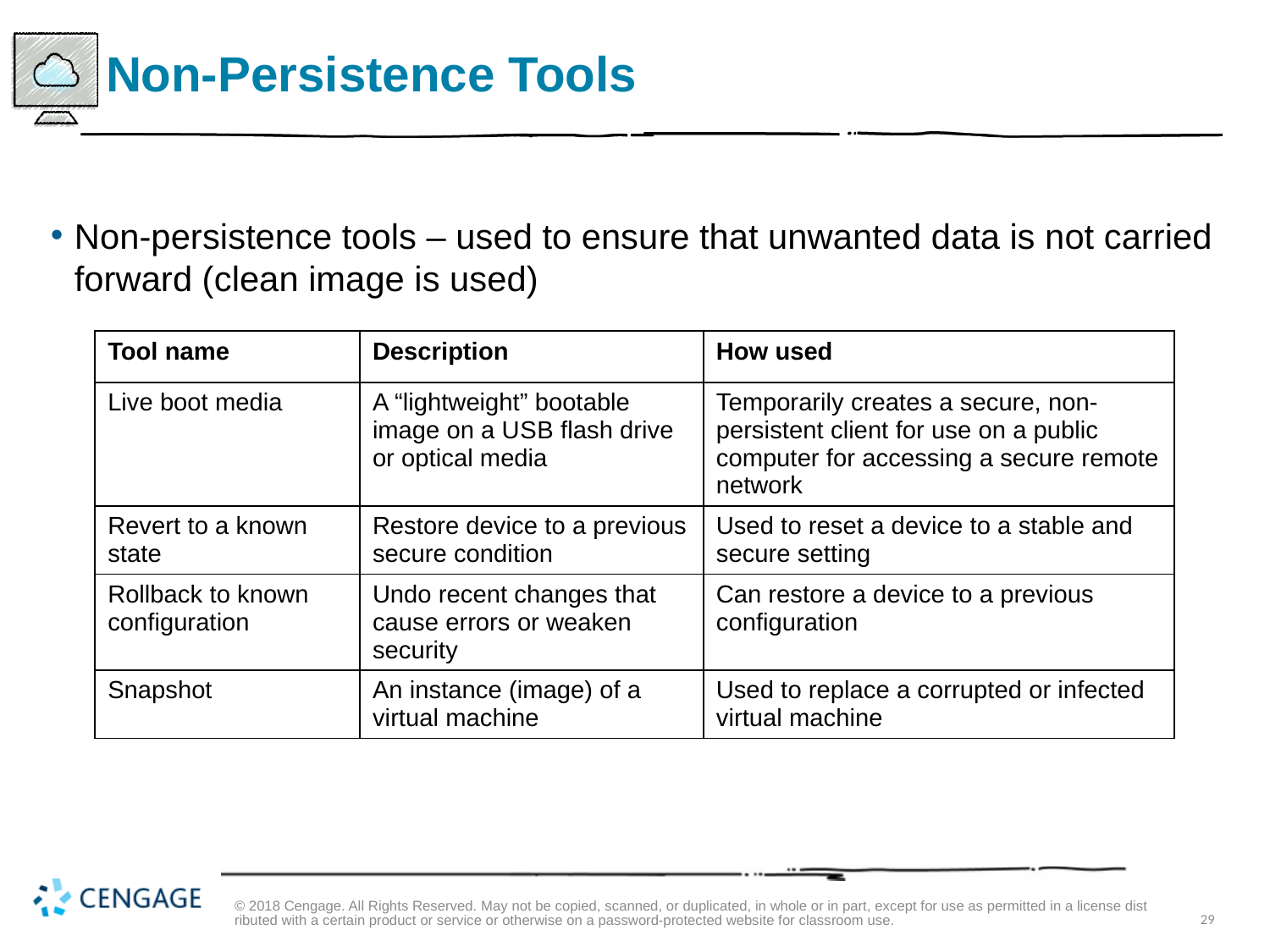

# Non-Persistence Tools
Non-persistence tools – used to ensure that unwanted data is not carried forward (clean image is used)
| Tool name | Description | How used |
| --- | --- | --- |
| Live boot media | A “lightweight” bootable image on a U S B flash drive or optical media | Temporarily creates a secure, non-persistent client for use on a public computer for accessing a secure remote network |
| Revert to a known state | Restore device to a previous secure condition | Used to reset a device to a stable and secure setting |
| Rollback to known configuration | Undo recent changes that cause errors or weaken security | Can restore a device to a previous configuration |
| Snapshot | An instance (image) of a virtual machine | Used to replace a corrupted or infected virtual machine |
© 2018 Cengage. All Rights Reserved. May not be copied, scanned, or duplicated, in whole or in part, except for use as permitted in a license distributed with a certain product or service or otherwise on a password-protected website for classroom use.